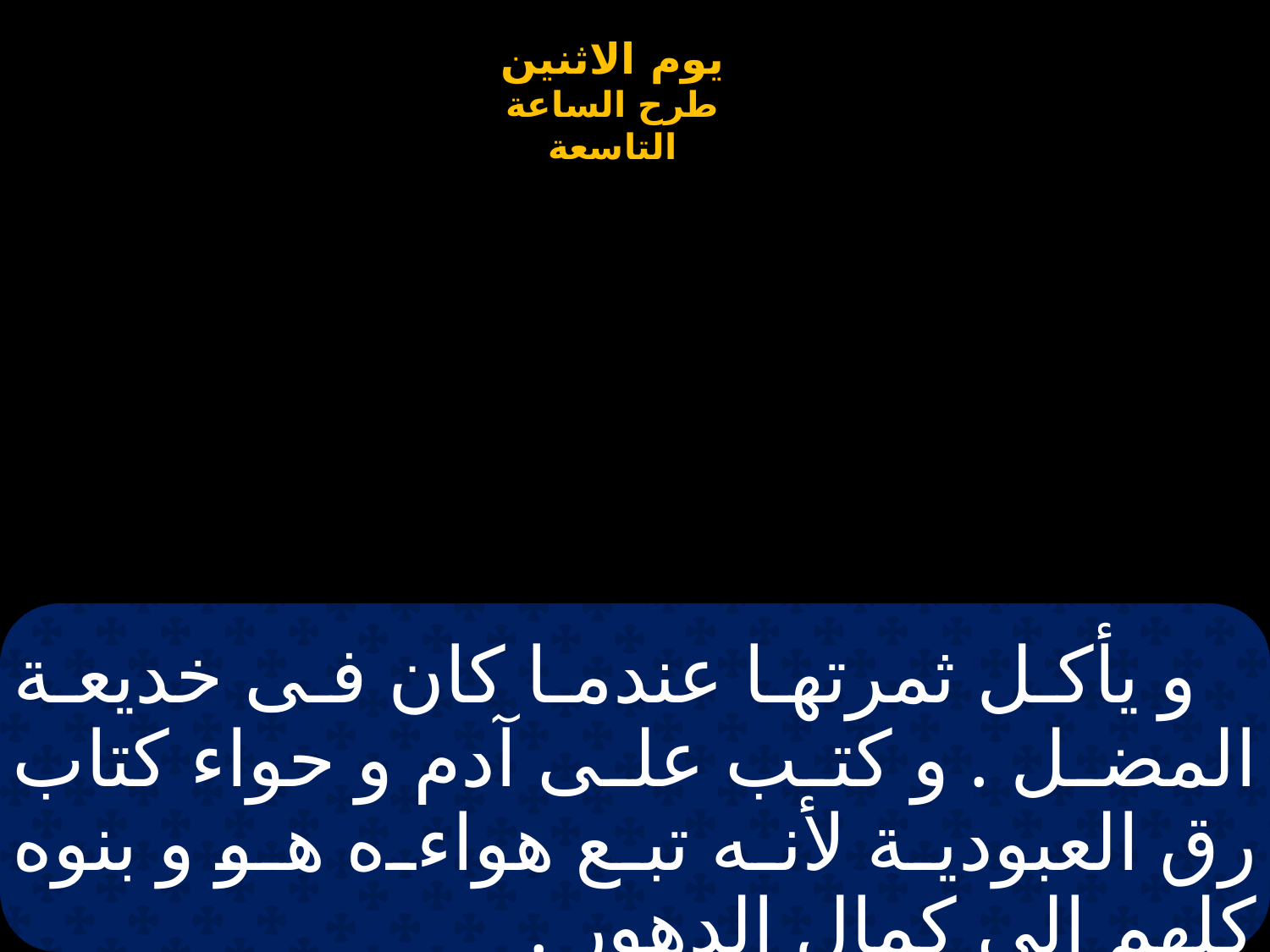

# و يأكل ثمرتها عندما كان فى خديعة المضل . و كتب على آدم و حواء كتاب رق العبودية لأنه تبع هواءه هو و بنوه كلهم إلى كمال الدهور .